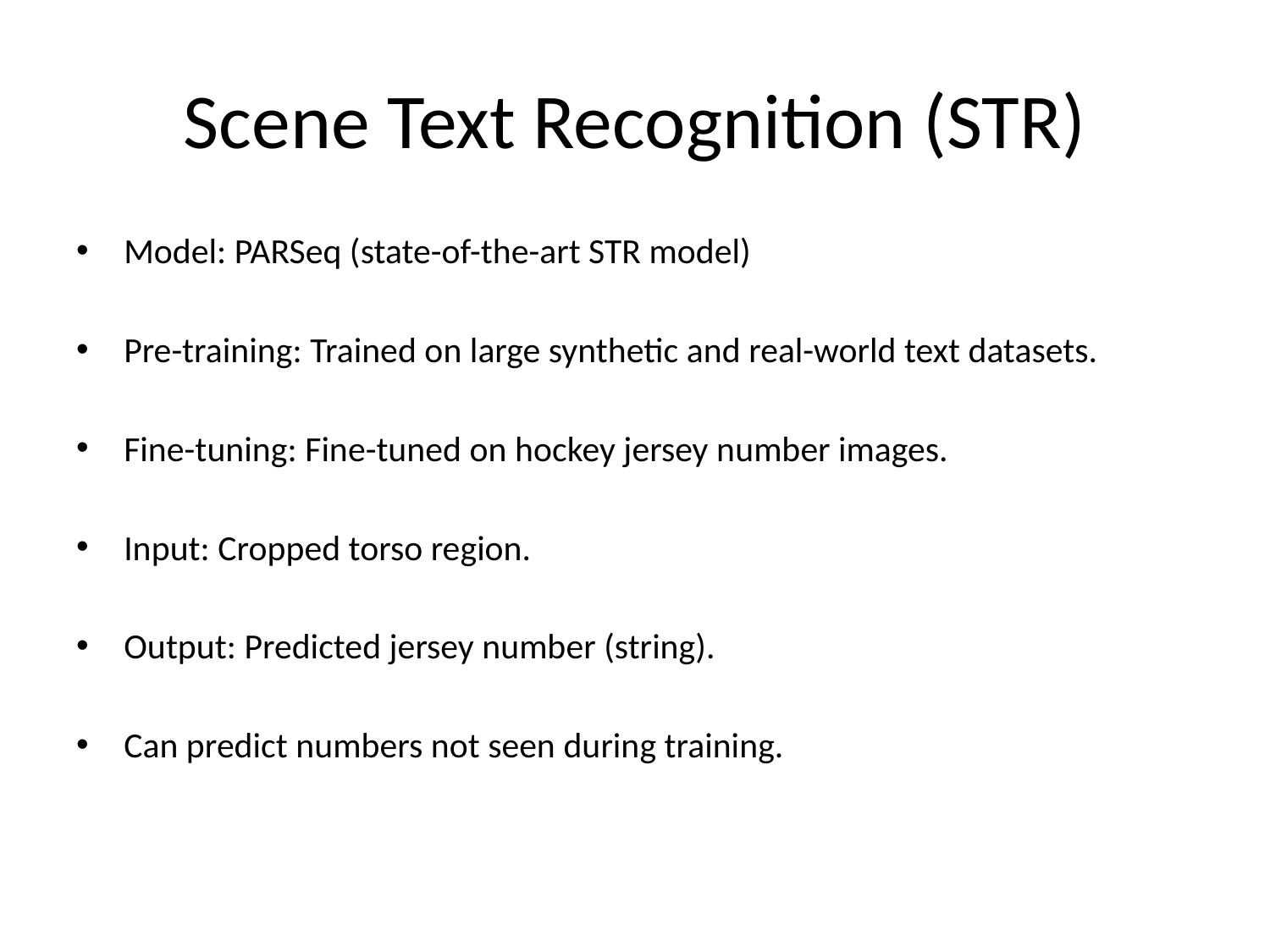

# Scene Text Recognition (STR)
Model: PARSeq (state-of-the-art STR model)

Pre-training: Trained on large synthetic and real-world text datasets.

Fine-tuning: Fine-tuned on hockey jersey number images.

Input: Cropped torso region.

Output: Predicted jersey number (string).

Can predict numbers not seen during training.